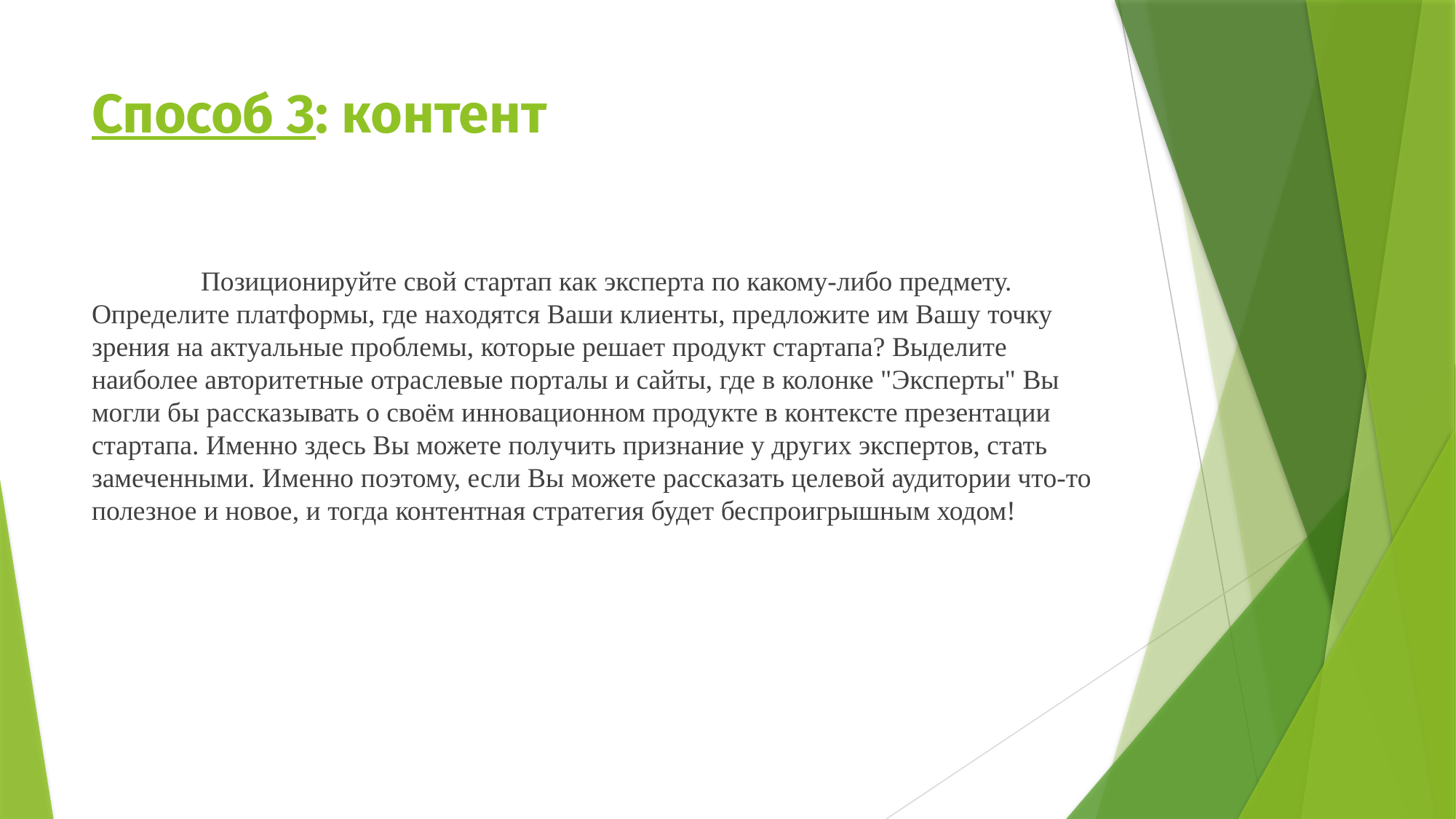

# Способ 3: контент
	Позиционируйте свой стартап как эксперта по какому-либо предмету. Определите платформы, где находятся Ваши клиенты, предложите им Вашу точку зрения на актуальные проблемы, которые решает продукт стартапа? Выделите наиболее авторитетные отраслевые порталы и сайты, где в колонке "Эксперты" Вы могли бы рассказывать о своём инновационном продукте в контексте презентации стартапа. Именно здесь Вы можете получить признание у других экспертов, стать замеченными. Именно поэтому, если Вы можете рассказать целевой аудитории что-то полезное и новое, и тогда контентная стратегия будет беспроигрышным ходом!